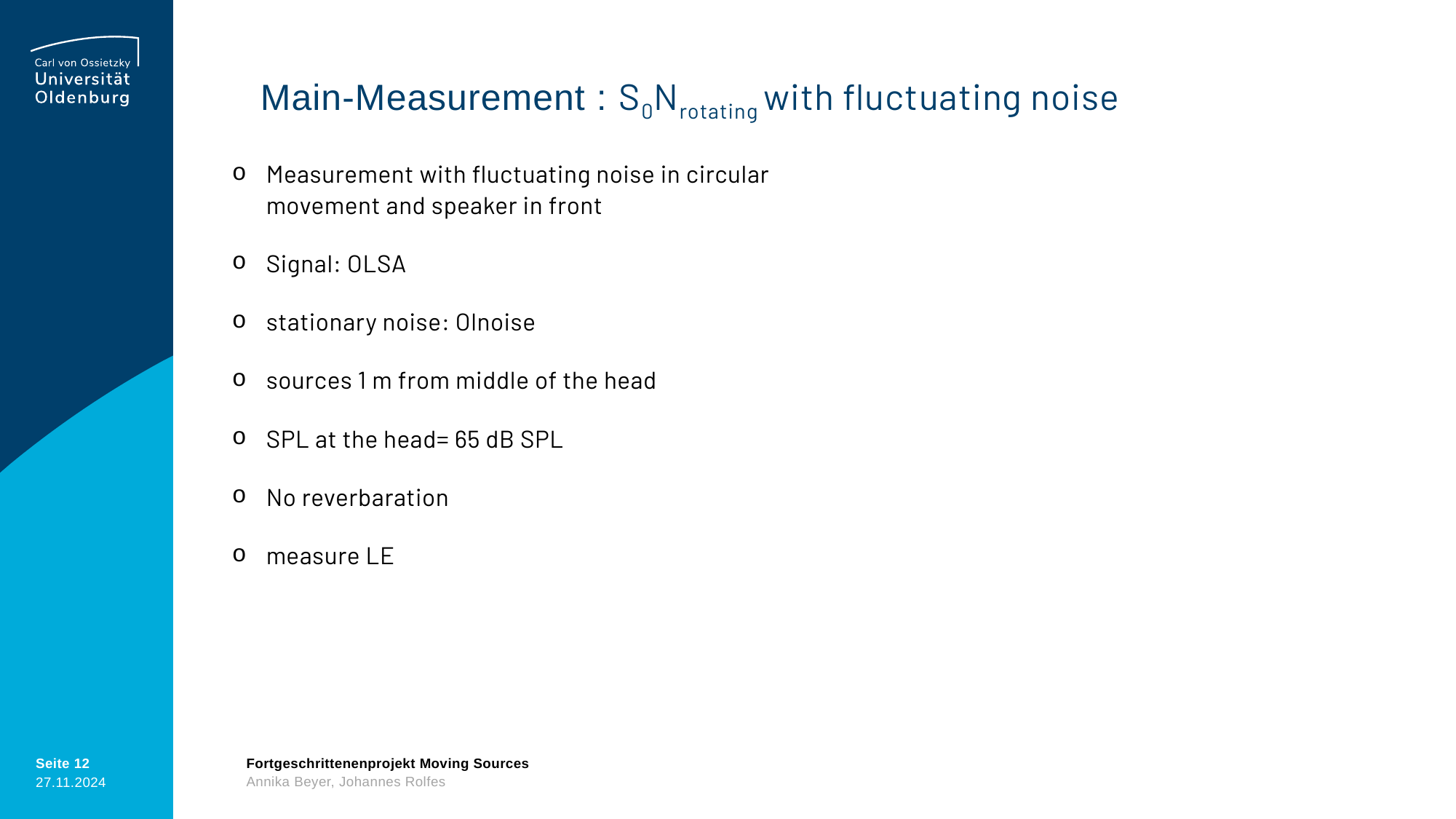

# Main-Measurement : S0Nrotating with fluctuating noise
Measurement with fluctuating noise in circular movement and speaker in front
Signal: OLSA
stationary noise: Olnoise
sources 1 m from middle of the head
SPL at the head= 65 dB SPL
No reverbaration
measure LE